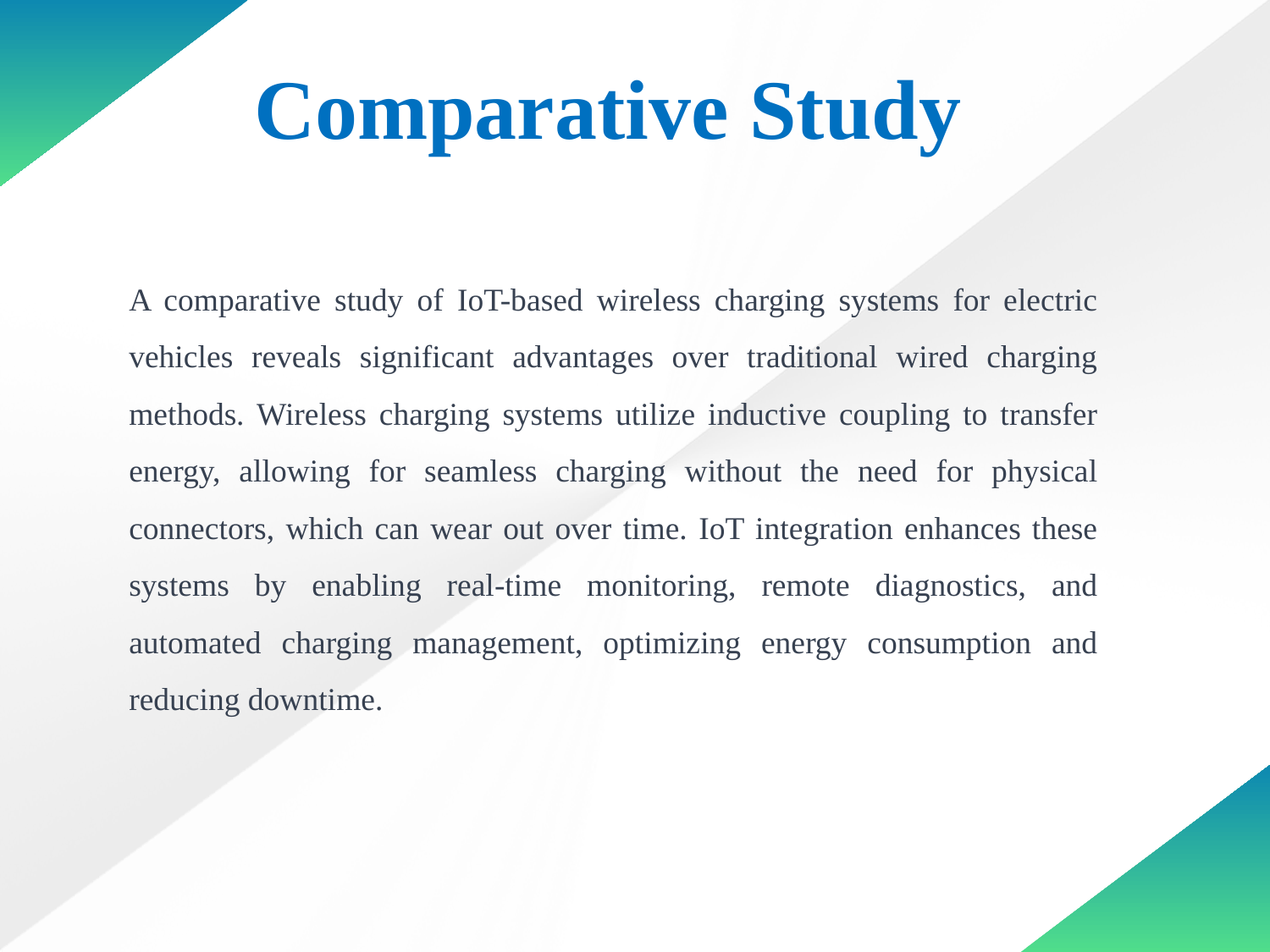

Comparative Study
A comparative study of IoT-based wireless charging systems for electric vehicles reveals significant advantages over traditional wired charging methods. Wireless charging systems utilize inductive coupling to transfer energy, allowing for seamless charging without the need for physical connectors, which can wear out over time. IoT integration enhances these systems by enabling real-time monitoring, remote diagnostics, and automated charging management, optimizing energy consumption and reducing downtime.